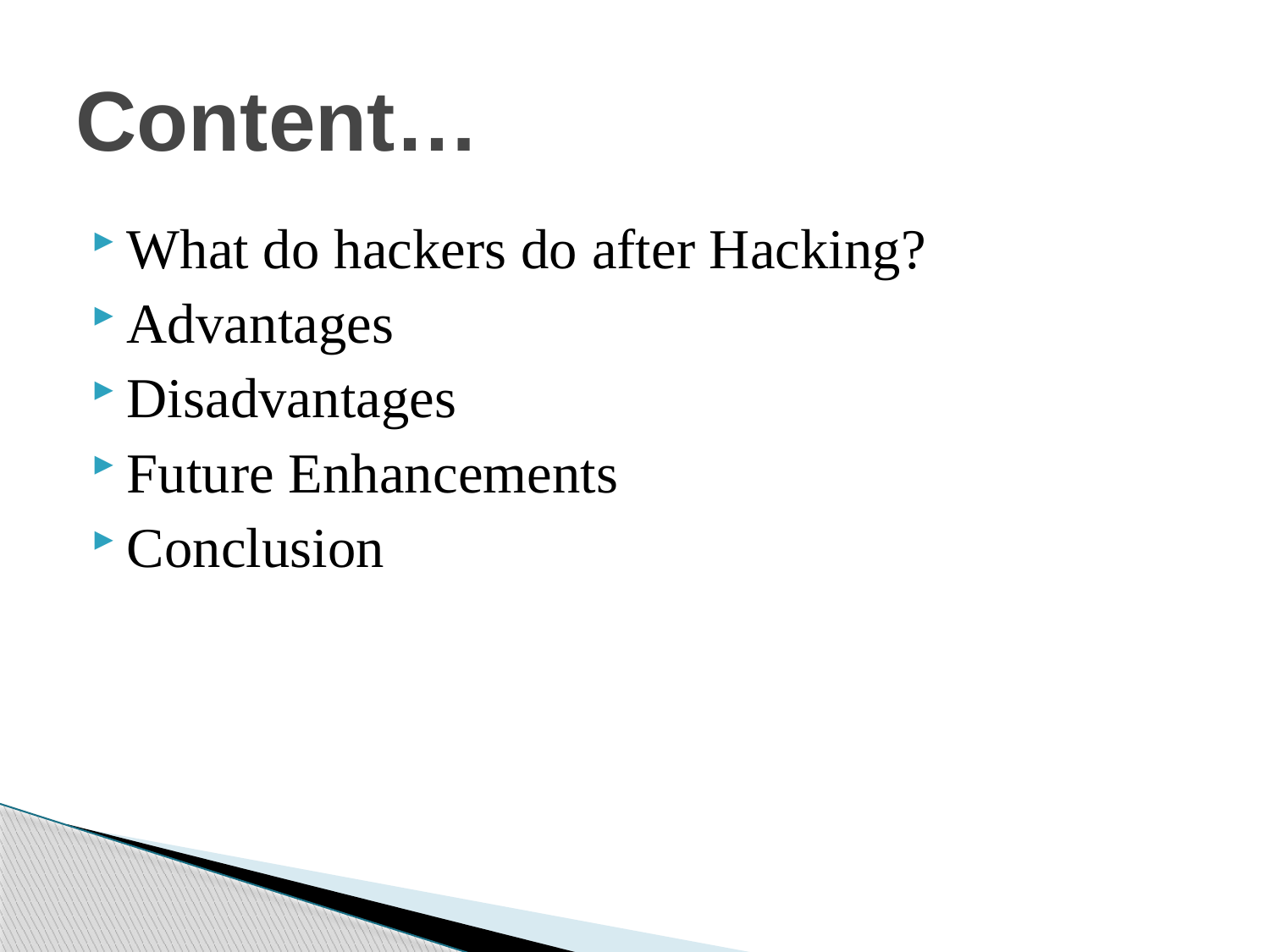

# Content…
What do hackers do after Hacking?
Advantages
Disadvantages
Future Enhancements
Conclusion